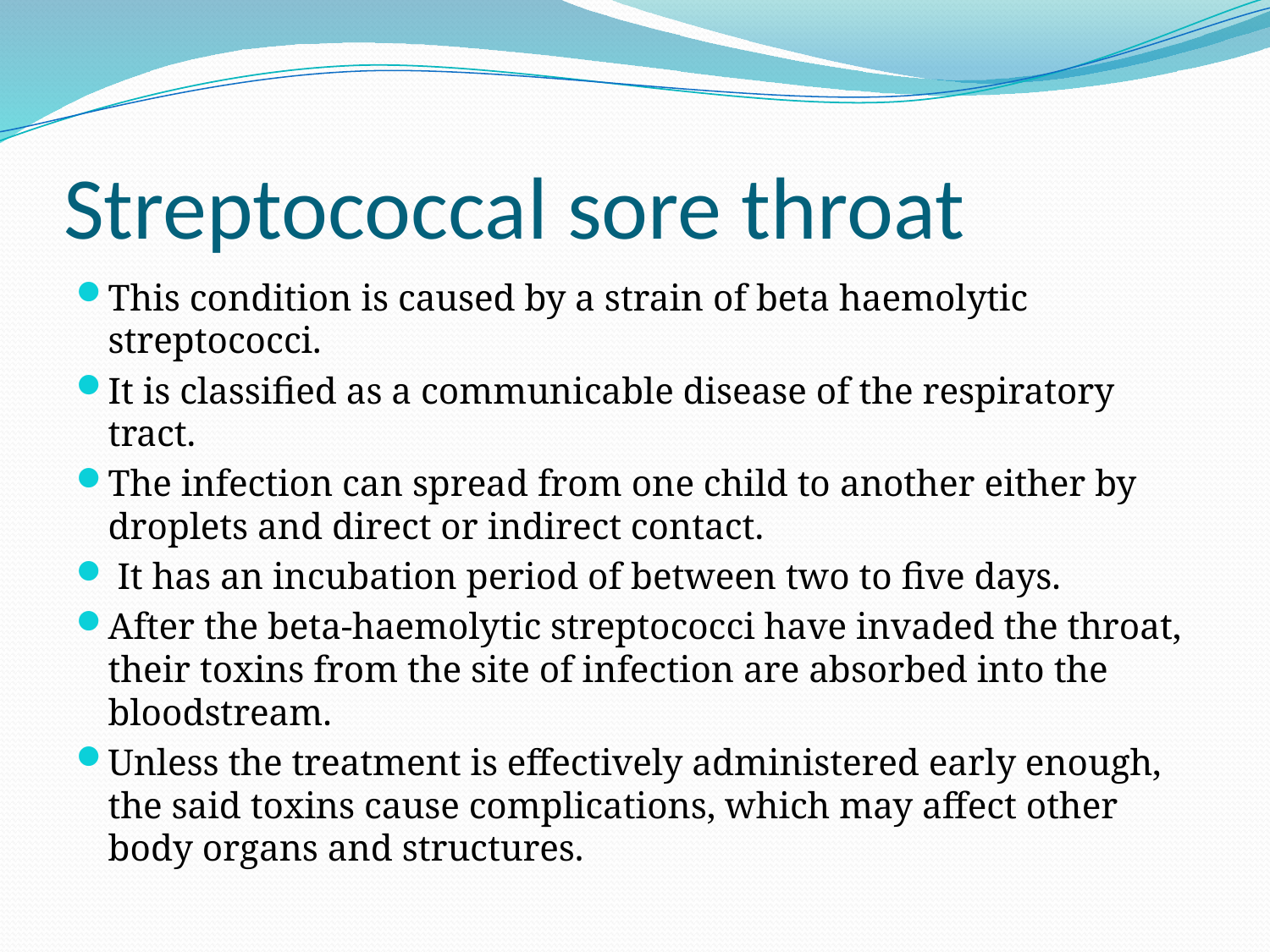

# Streptococcal sore throat
This condition is caused by a strain of beta haemolytic streptococci.
It is classified as a communicable disease of the respiratory tract.
The infection can spread from one child to another either by droplets and direct or indirect contact.
 It has an incubation period of between two to five days.
After the beta-haemolytic streptococci have invaded the throat, their toxins from the site of infection are absorbed into the bloodstream.
Unless the treatment is effectively administered early enough, the said toxins cause complications, which may affect other body organs and structures.